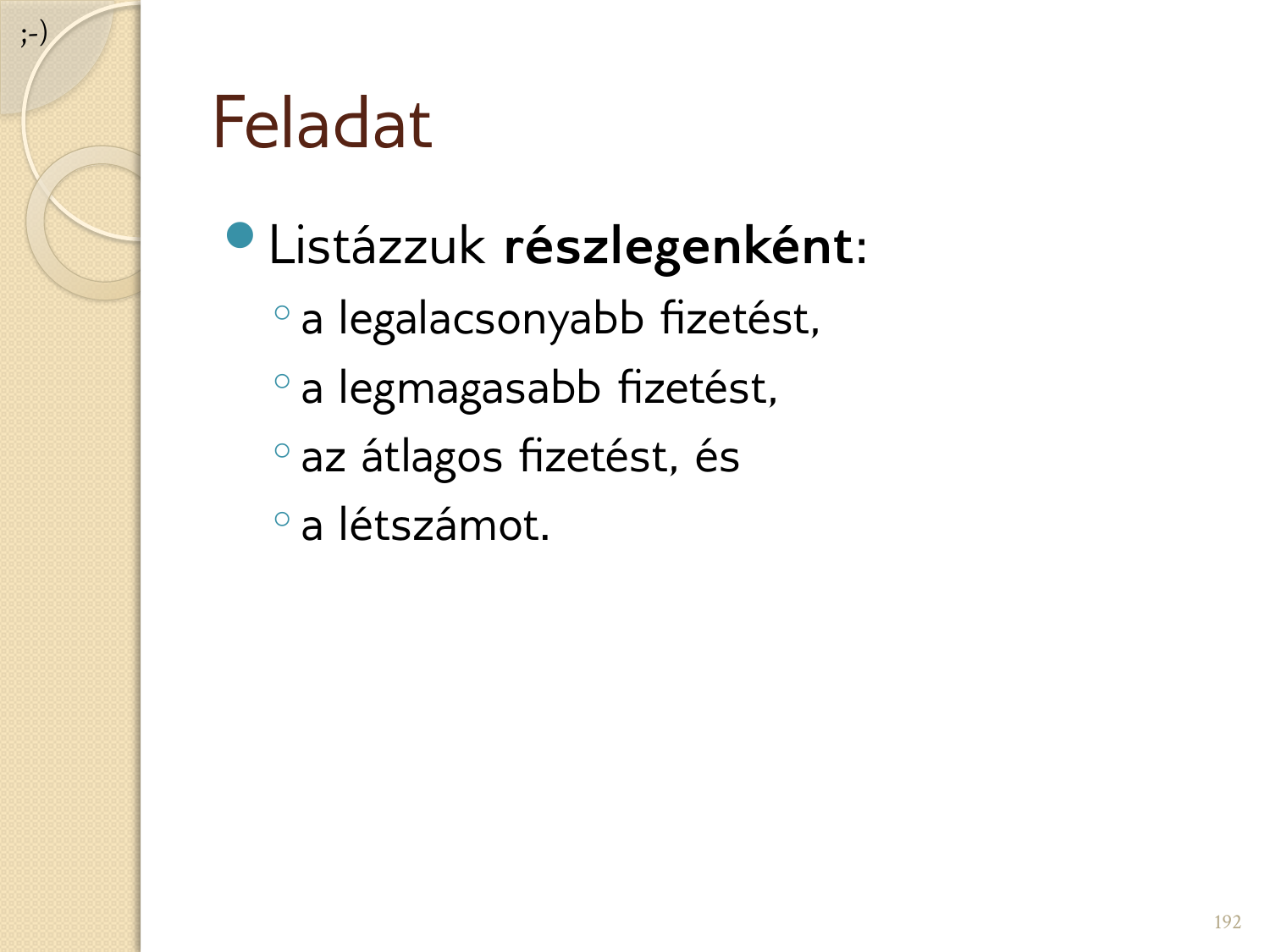

;-)
# Feladat
Listázzuk részlegenként:
a legalacsonyabb fizetést,
a legmagasabb fizetést,
az átlagos fizetést, és
a létszámot.
192